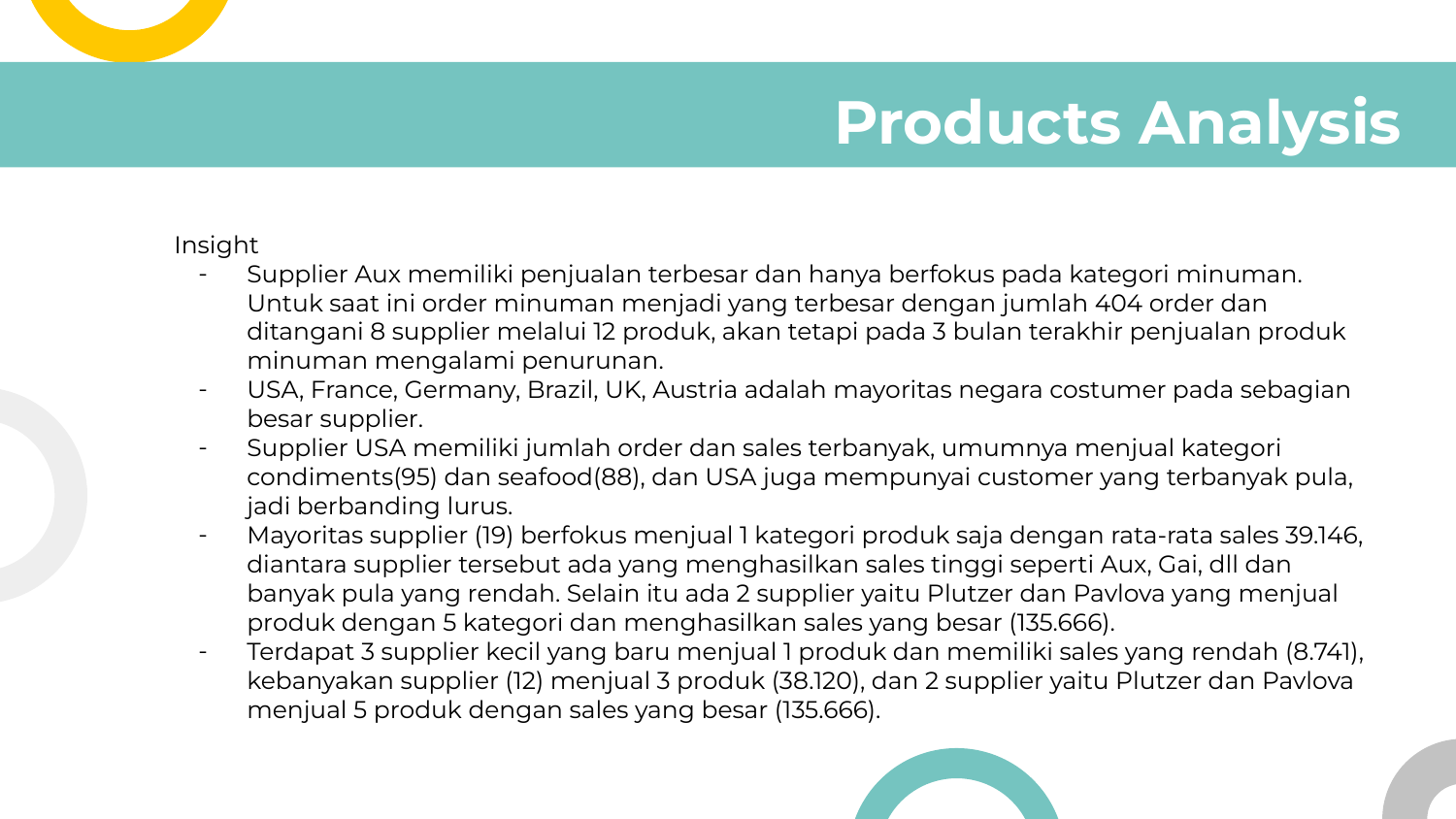

# Products Analysis
Insight
Supplier Aux memiliki penjualan terbesar dan hanya berfokus pada kategori minuman. Untuk saat ini order minuman menjadi yang terbesar dengan jumlah 404 order dan ditangani 8 supplier melalui 12 produk, akan tetapi pada 3 bulan terakhir penjualan produk minuman mengalami penurunan.
USA, France, Germany, Brazil, UK, Austria adalah mayoritas negara costumer pada sebagian besar supplier.
Supplier USA memiliki jumlah order dan sales terbanyak, umumnya menjual kategori condiments(95) dan seafood(88), dan USA juga mempunyai customer yang terbanyak pula, jadi berbanding lurus.
Mayoritas supplier (19) berfokus menjual 1 kategori produk saja dengan rata-rata sales 39.146, diantara supplier tersebut ada yang menghasilkan sales tinggi seperti Aux, Gai, dll dan banyak pula yang rendah. Selain itu ada 2 supplier yaitu Plutzer dan Pavlova yang menjual produk dengan 5 kategori dan menghasilkan sales yang besar (135.666).
Terdapat 3 supplier kecil yang baru menjual 1 produk dan memiliki sales yang rendah (8.741), kebanyakan supplier (12) menjual 3 produk (38.120), dan 2 supplier yaitu Plutzer dan Pavlova menjual 5 produk dengan sales yang besar (135.666).